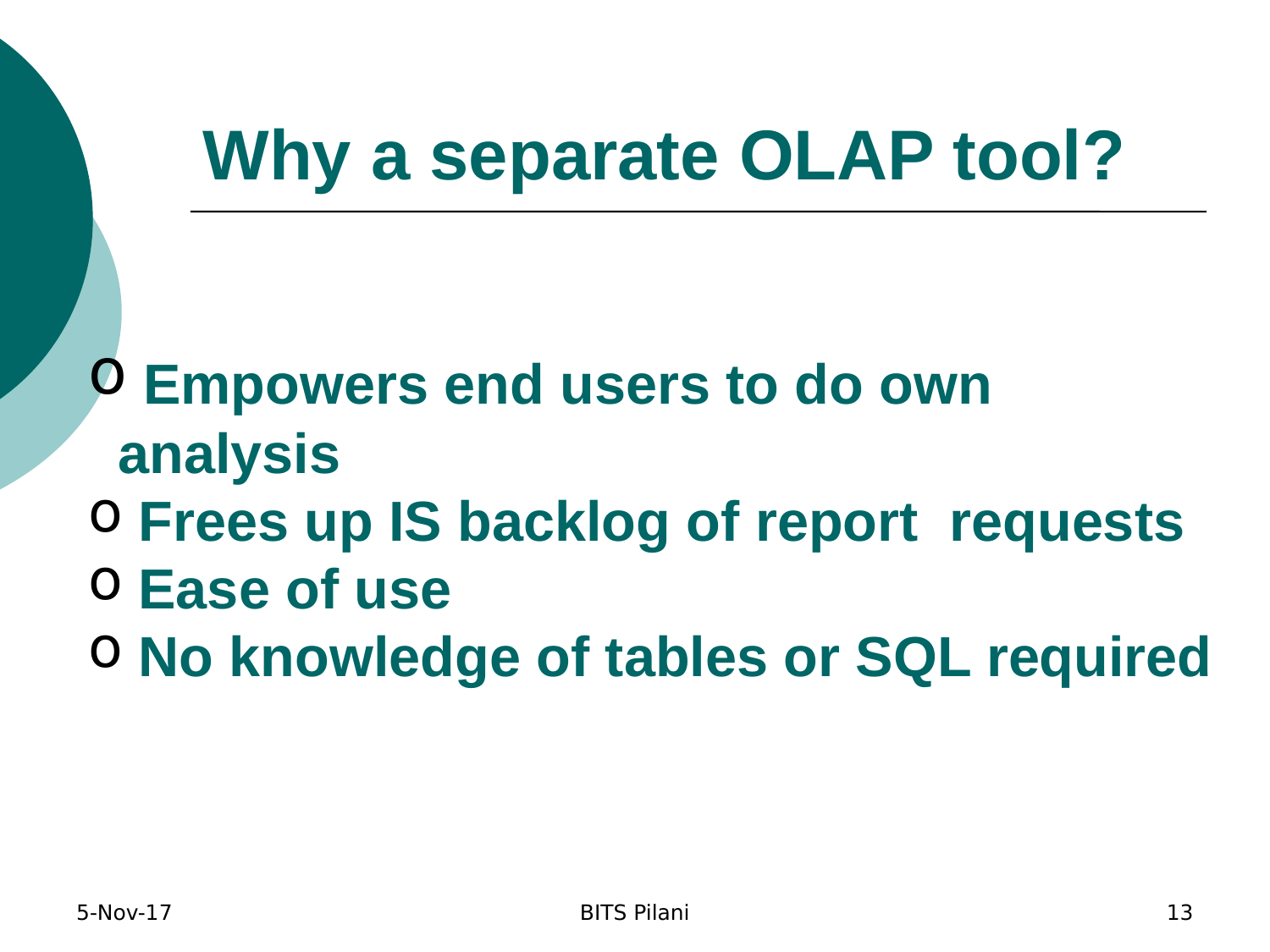

# Why a separate OLAP tool?

 Empowers end users to do own analysis
 Frees up IS backlog of report  requests
 Ease of use
 No knowledge of tables or SQL required
5-Nov-17
BITS Pilani
13